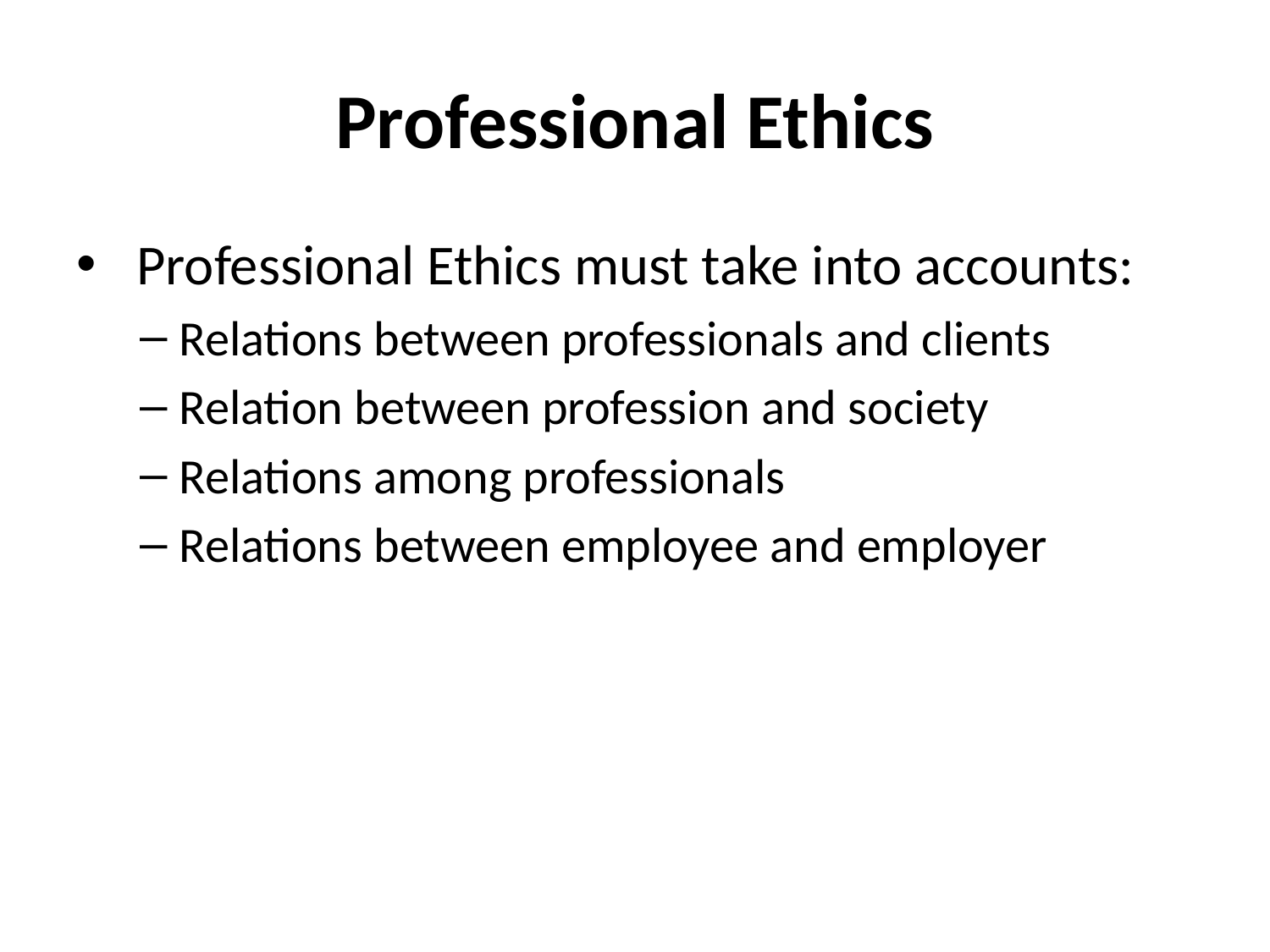

# Professional Ethics
 Professional Ethics must take into accounts:
Relations between professionals and clients
Relation between profession and society
Relations among professionals
Relations between employee and employer